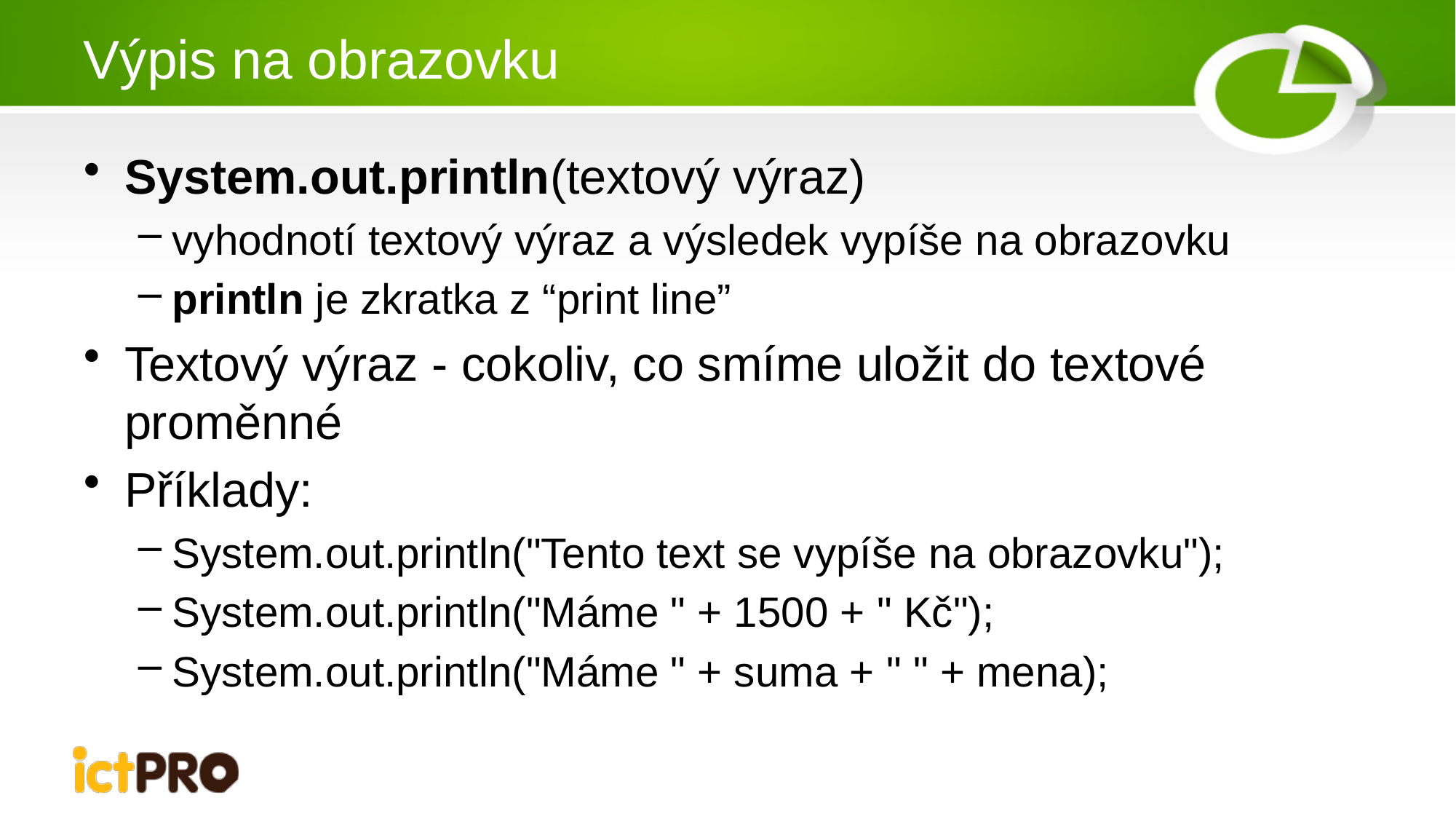

# Výpis na obrazovku
System.out.println(textový výraz)
vyhodnotí textový výraz a výsledek vypíše na obrazovku
println je zkratka z “print line”
Textový výraz - cokoliv, co smíme uložit do textové proměnné
Příklady:
System.out.println("Tento text se vypíše na obrazovku");
System.out.println("Máme " + 1500 + " Kč");
System.out.println("Máme " + suma + " " + mena);